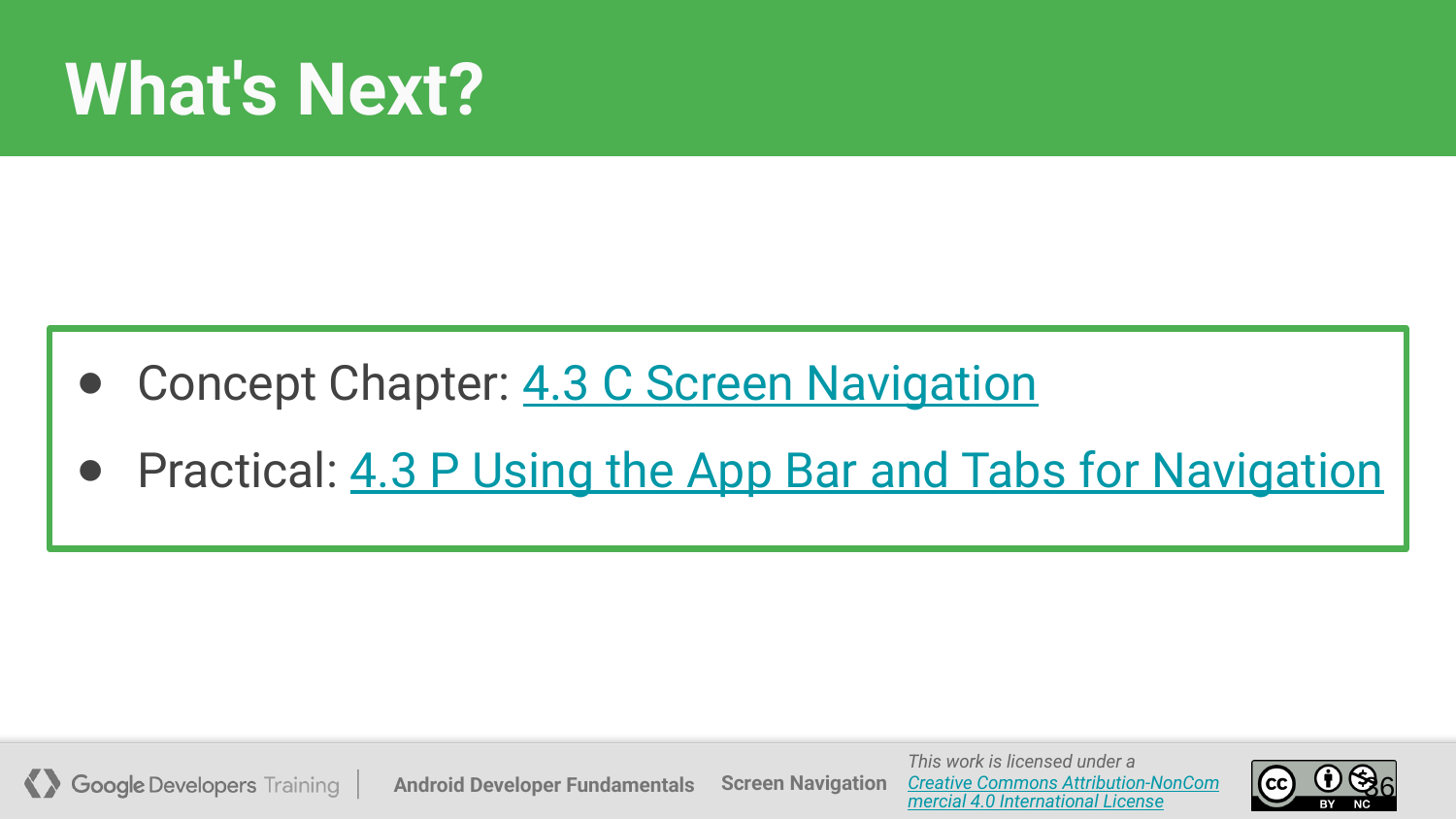

# What's Next?
Concept Chapter: 4.3 C Screen Navigation
Practical: 4.3 P Using the App Bar and Tabs for Navigation
36